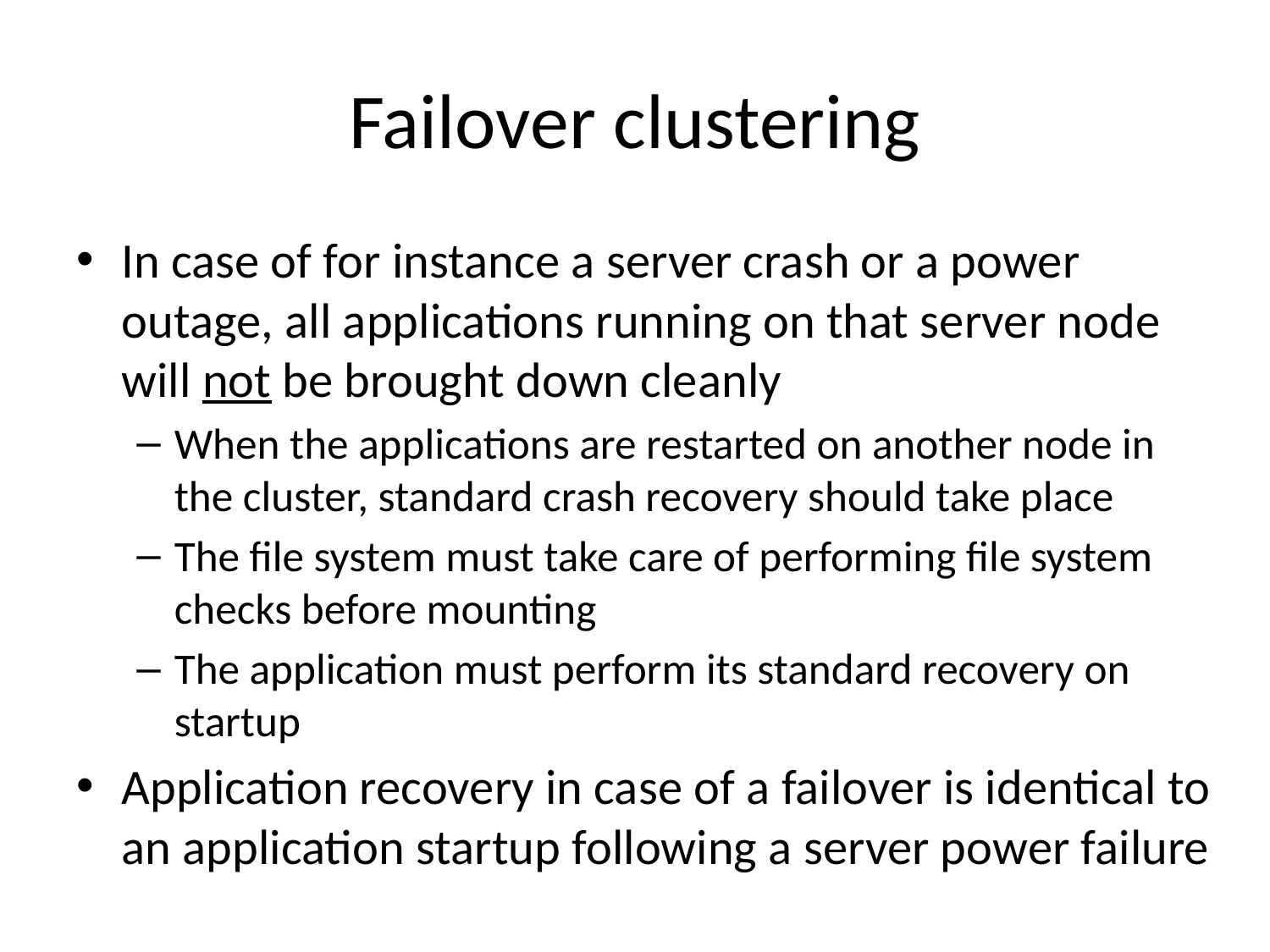

# Failover clustering
In case of for instance a server crash or a power outage, all applications running on that server node will not be brought down cleanly
When the applications are restarted on another node in the cluster, standard crash recovery should take place
The file system must take care of performing file system checks before mounting
The application must perform its standard recovery on startup
Application recovery in case of a failover is identical to an application startup following a server power failure